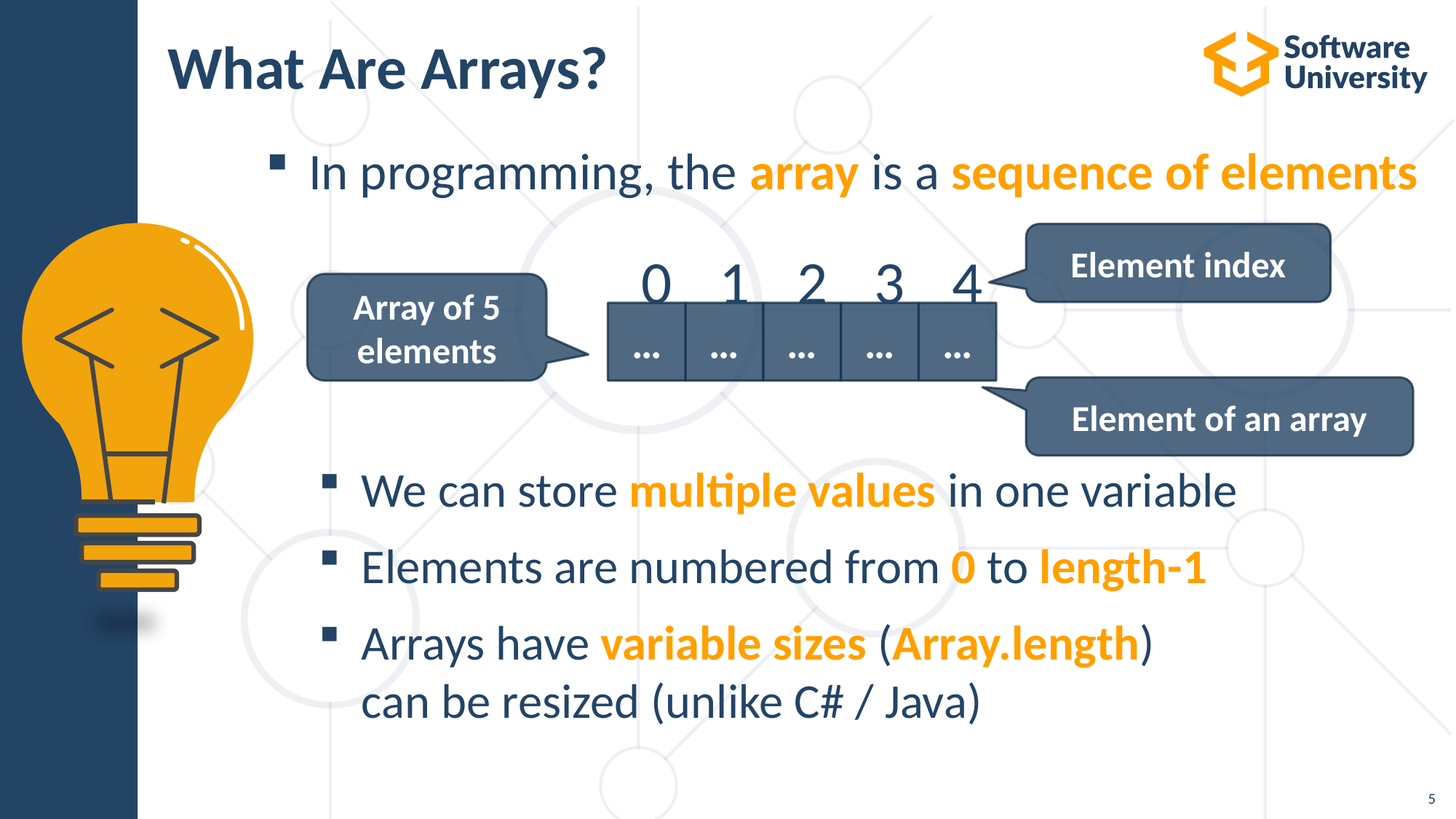

# What Are Arrays?
In programming, the array is a sequence of elements

We can store multiple values in one variable
Elements are numbered from 0 to length-1
Arrays have variable sizes (Array.length)
can be resized (unlike C# / Java)
2
4
0
1
3
…
…
…
…
…
Element index
Array of 5 elements
Element of an array
5